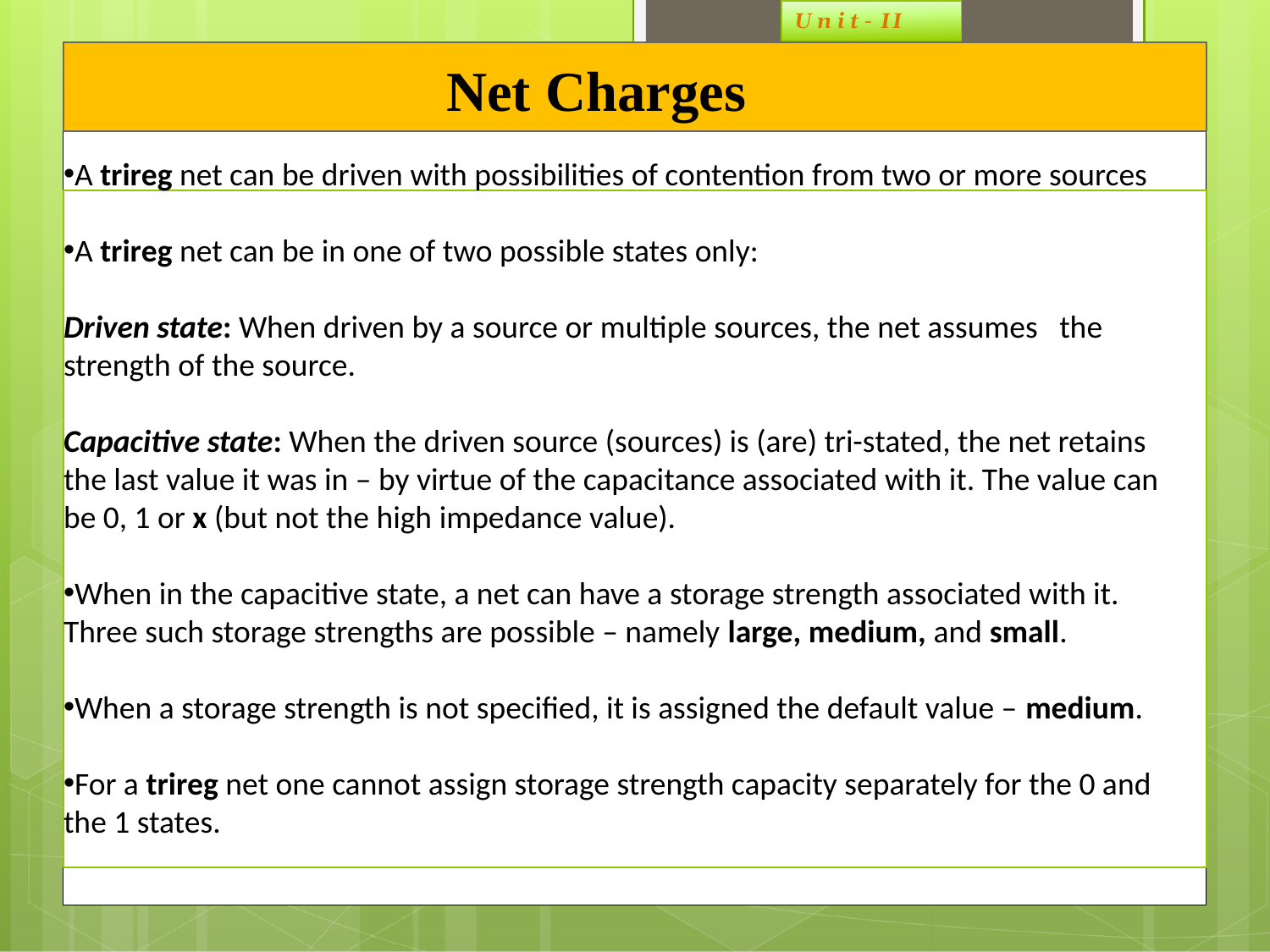

U n i t - II

# Net Charges
A trireg net can be driven with possibilities of contention from two or more sources

A trireg net can be in one of two possible states only:

Driven state: When driven by a source or multiple sources, the net assumes   the strength of the source.

Capacitive state: When the driven source (sources) is (are) tri-stated, the net retains the last value it was in – by virtue of the capacitance associated with it. The value can be 0, 1 or x (but not the high impedance value).

When in the capacitive state, a net can have a storage strength associated with it. Three such storage strengths are possible – namely large, medium, and small.

When a storage strength is not specified, it is assigned the default value – medium.

For a trireg net one cannot assign storage strength capacity separately for the 0 and the 1 states.